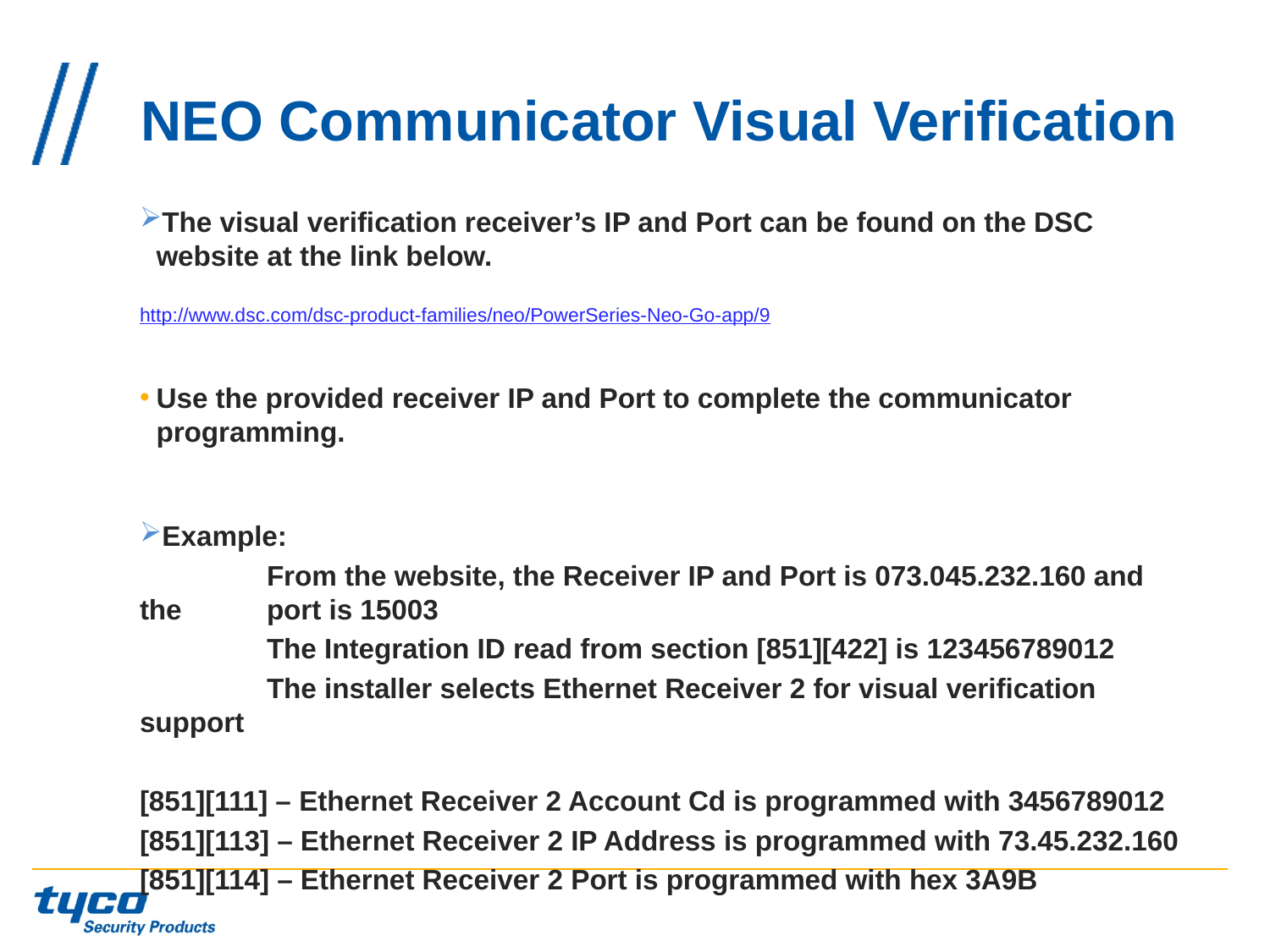

# NEO Communicator Visual Verification
The visual verification receiver’s IP and Port can be found on the DSC website at the link below.

http://www.dsc.com/dsc-product-families/neo/PowerSeries-Neo-Go-app/9

Use the provided receiver IP and Port to complete the communicator programming.

Example:
	From the website, the Receiver IP and Port is 073.045.232.160 and the 	port is 15003
	The Integration ID read from section [851][422] is 123456789012
	The installer selects Ethernet Receiver 2 for visual verification support

[851][111] – Ethernet Receiver 2 Account Cd is programmed with 3456789012
[851][113] – Ethernet Receiver 2 IP Address is programmed with 73.45.232.160
[851][114] – Ethernet Receiver 2 Port is programmed with hex 3A9B